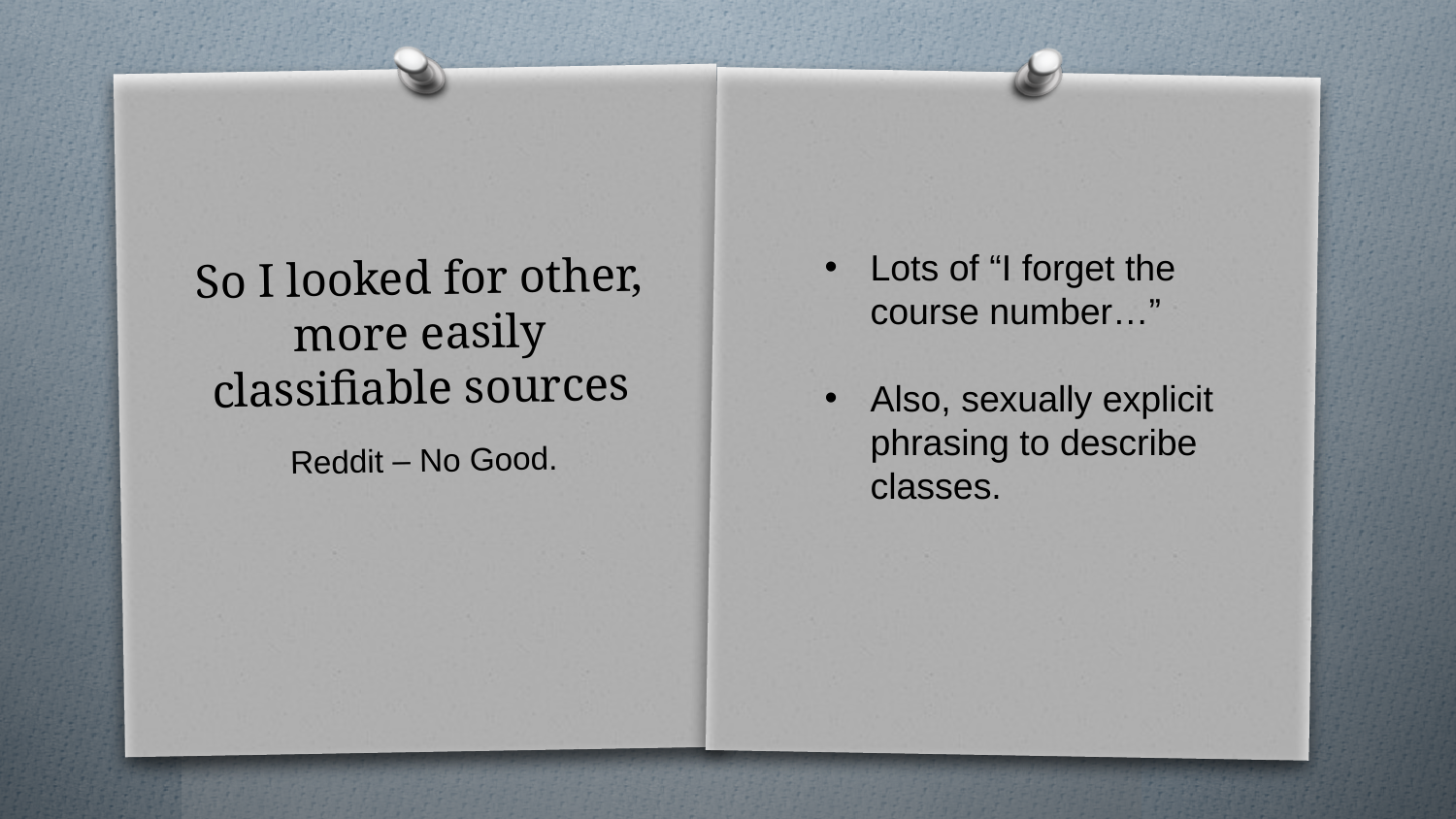

Lots of “I forget the course number…”

Also, sexually explicit phrasing to describe classes.
# So I looked for other, more easily classifiable sources
Reddit – No Good.